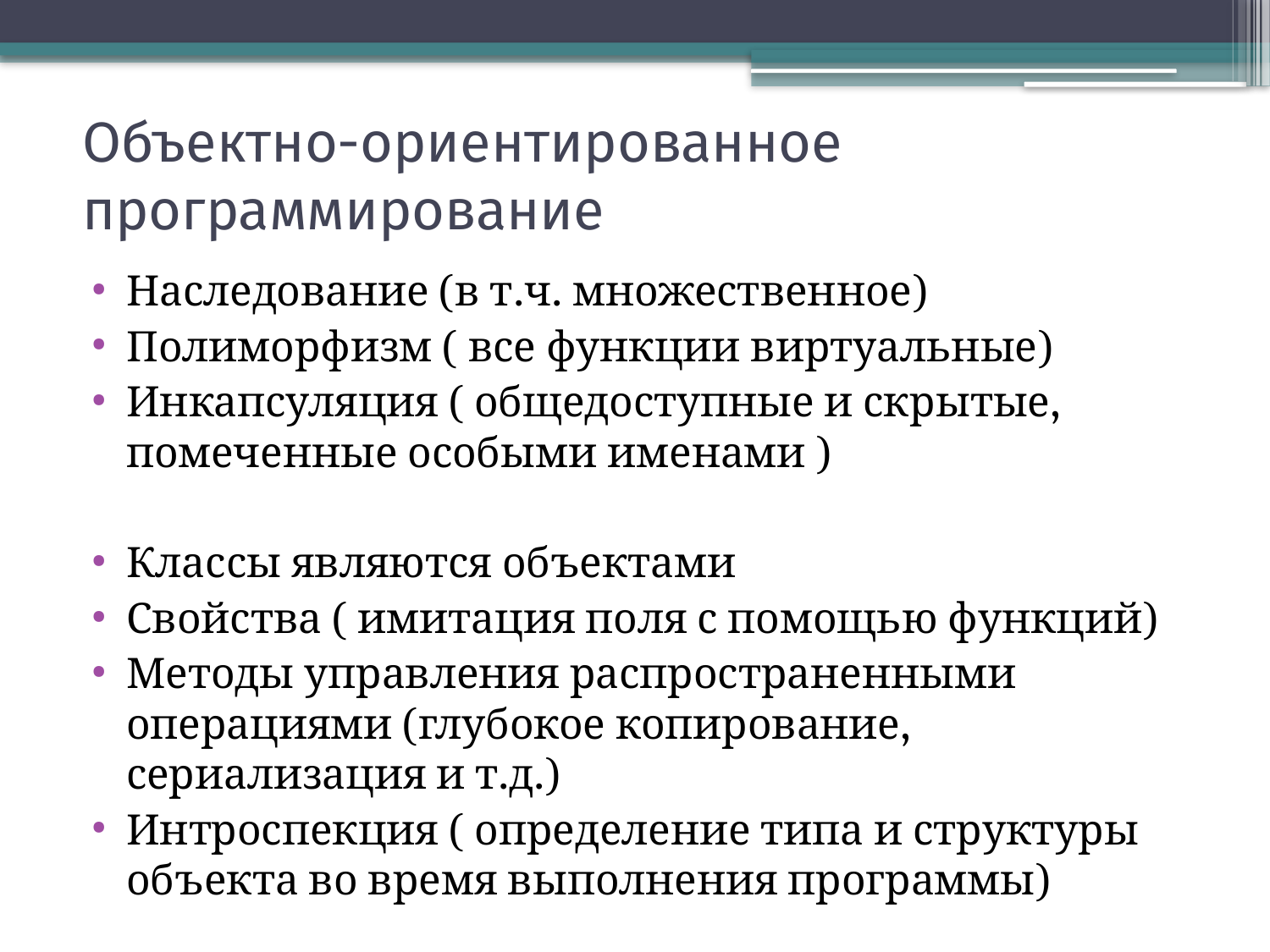

# Объектно-ориентированное программирование
Наследование (в т.ч. множественное)
Полиморфизм ( все функции виртуальные)
Инкапсуляция ( общедоступные и скрытые, помеченные особыми именами )

Классы являются объектами
Свойства ( имитация поля с помощью функций)
Методы управления распространенными операциями (глубокое копирование, сериализация и т.д.)
Интроспекция ( определение типа и структуры объекта во время выполнения программы)